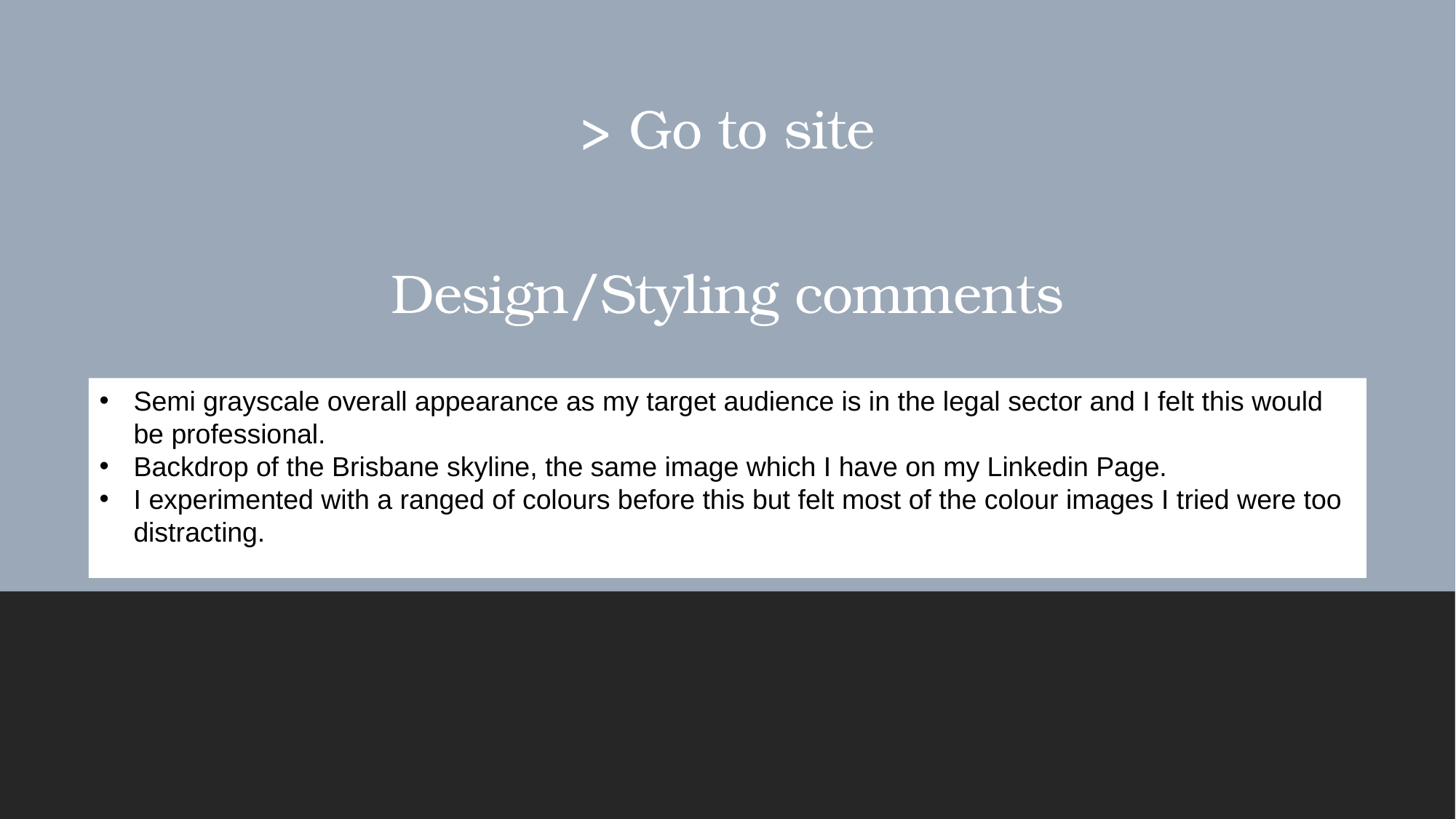

> Go to site
Design/Styling comments
Semi grayscale overall appearance as my target audience is in the legal sector and I felt this would be professional.
Backdrop of the Brisbane skyline, the same image which I have on my Linkedin Page.
I experimented with a ranged of colours before this but felt most of the colour images I tried were too distracting.

#